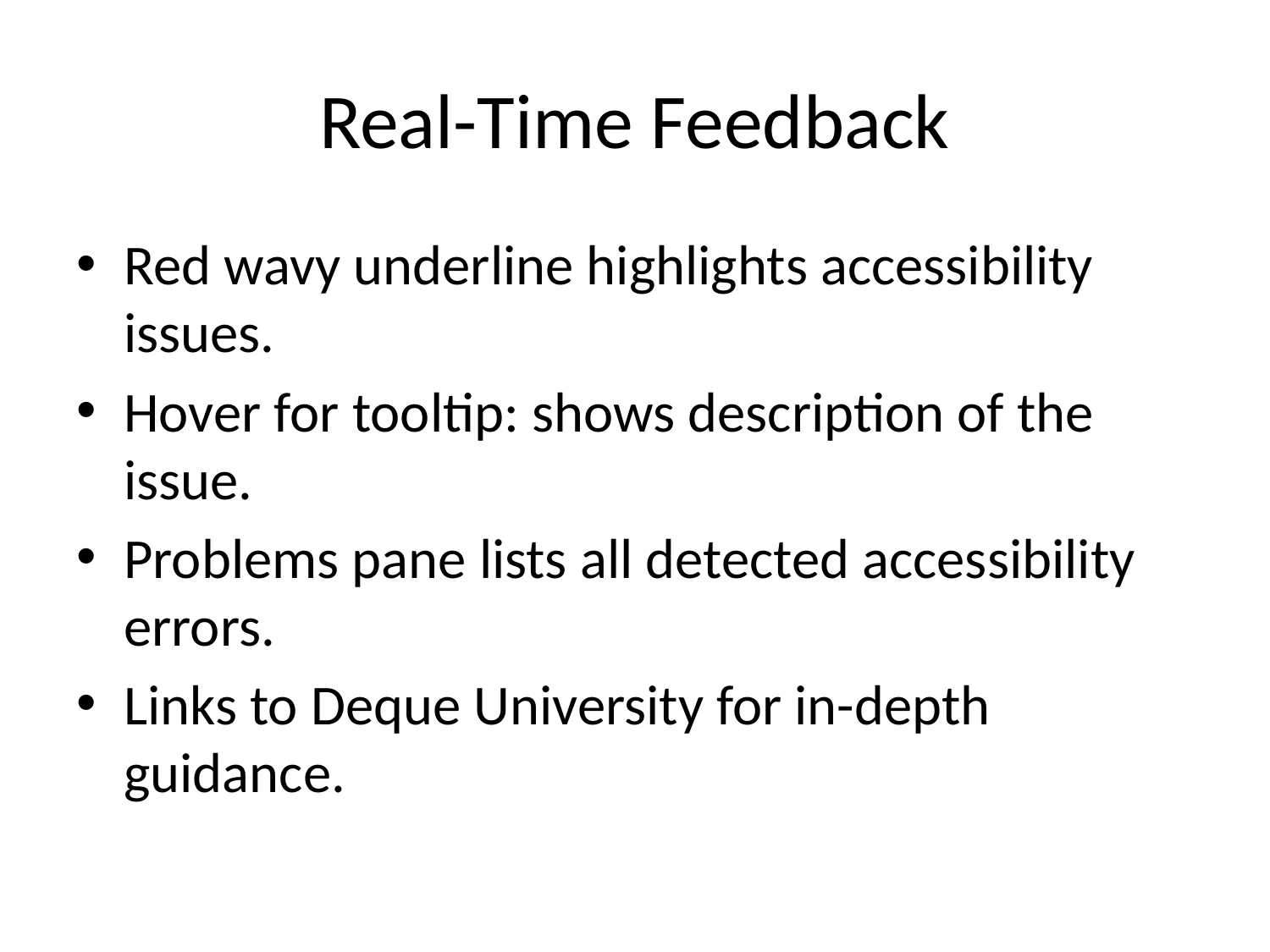

# Real-Time Feedback
Red wavy underline highlights accessibility issues.
Hover for tooltip: shows description of the issue.
Problems pane lists all detected accessibility errors.
Links to Deque University for in-depth guidance.